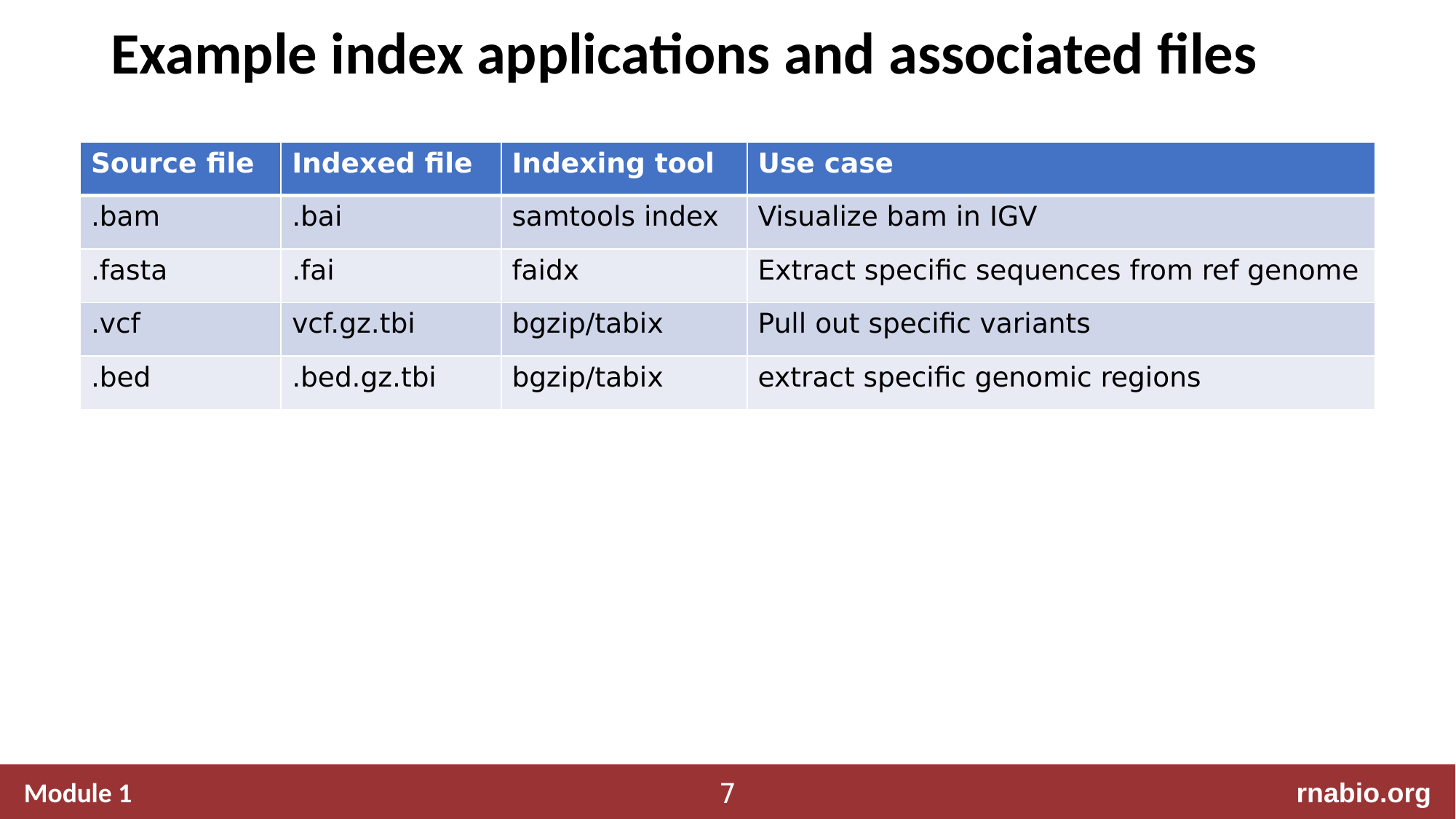

# Example index applications and associated files
| Source file | Indexed file | Indexing tool | Use case |
| --- | --- | --- | --- |
| .bam | .bai | samtools index | Visualize bam in IGV |
| .fasta | .fai | faidx | Extract specific sequences from ref genome |
| .vcf | vcf.gz.tbi | bgzip/tabix | Pull out specific variants |
| .bed | .bed.gz.tbi | bgzip/tabix | extract specific genomic regions |